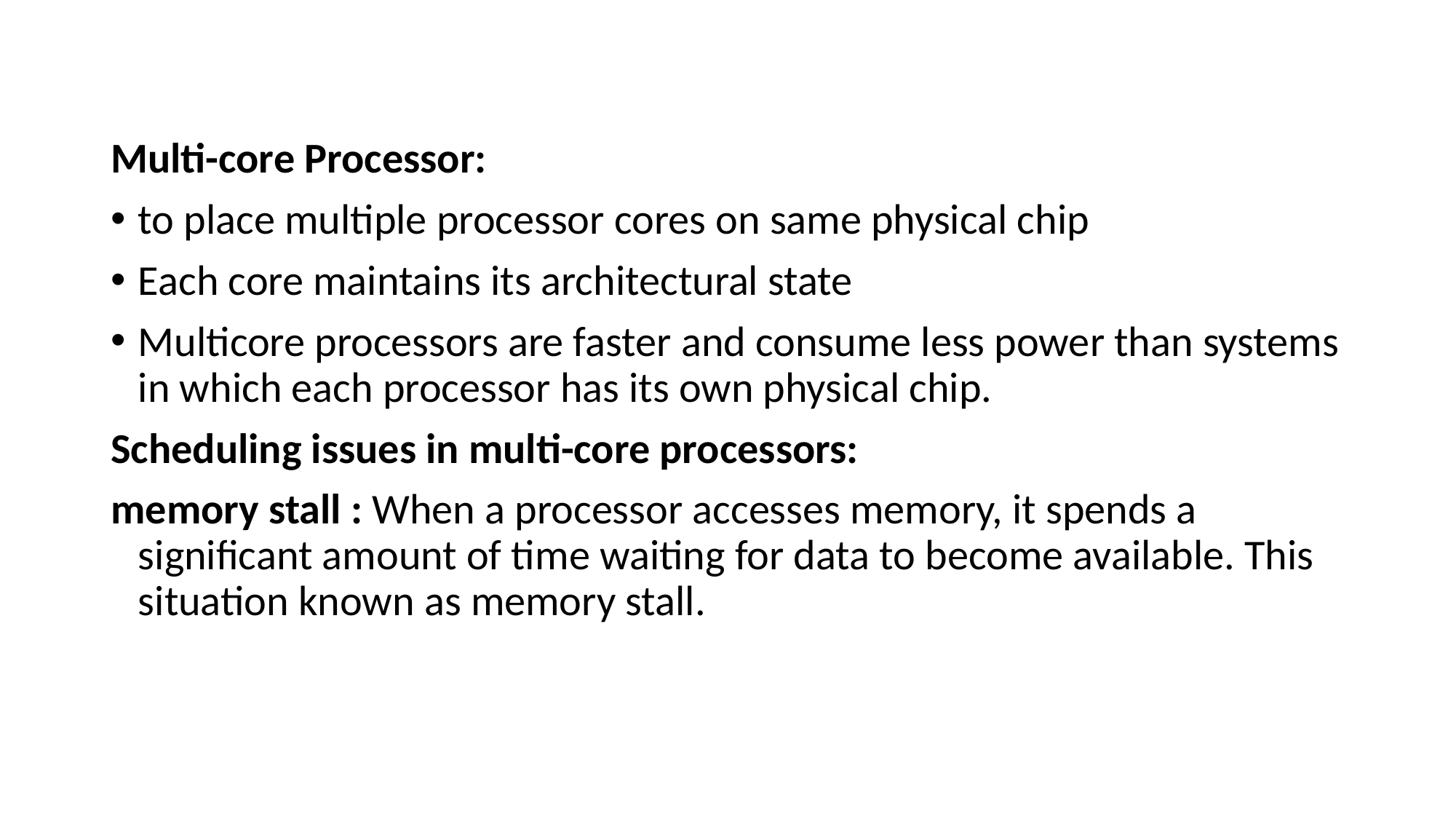

Multi-core Processor:
to place multiple processor cores on same physical chip
Each core maintains its architectural state
Multicore processors are faster and consume less power than systems in which each processor has its own physical chip.
Scheduling issues in multi-core processors:
memory stall : When a processor accesses memory, it spends a significant amount of time waiting for data to become available. This situation known as memory stall.